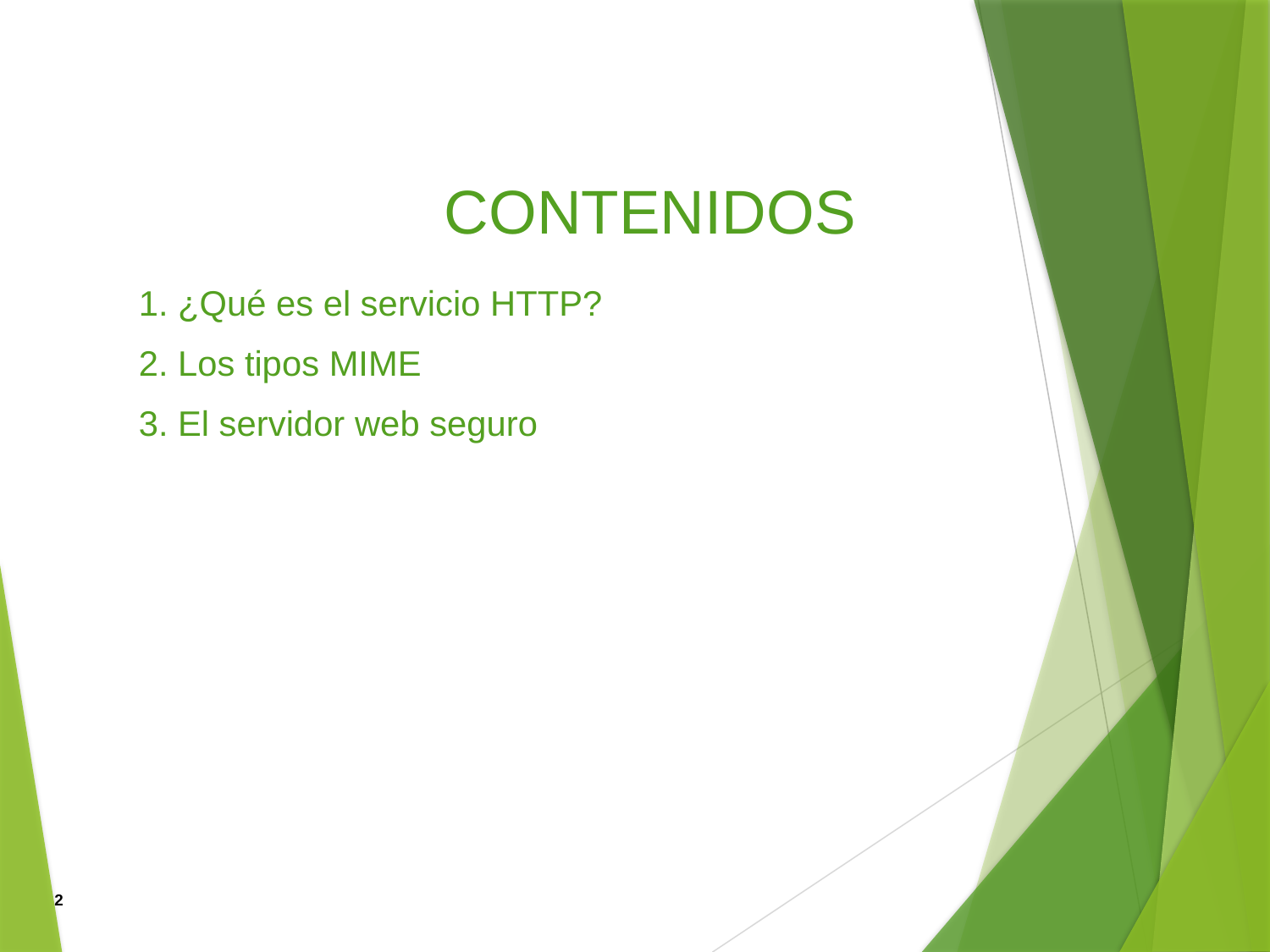

CONTENIDOS
1. ¿Qué es el servicio HTTP?
2. Los tipos MIME
3. El servidor web seguro

2